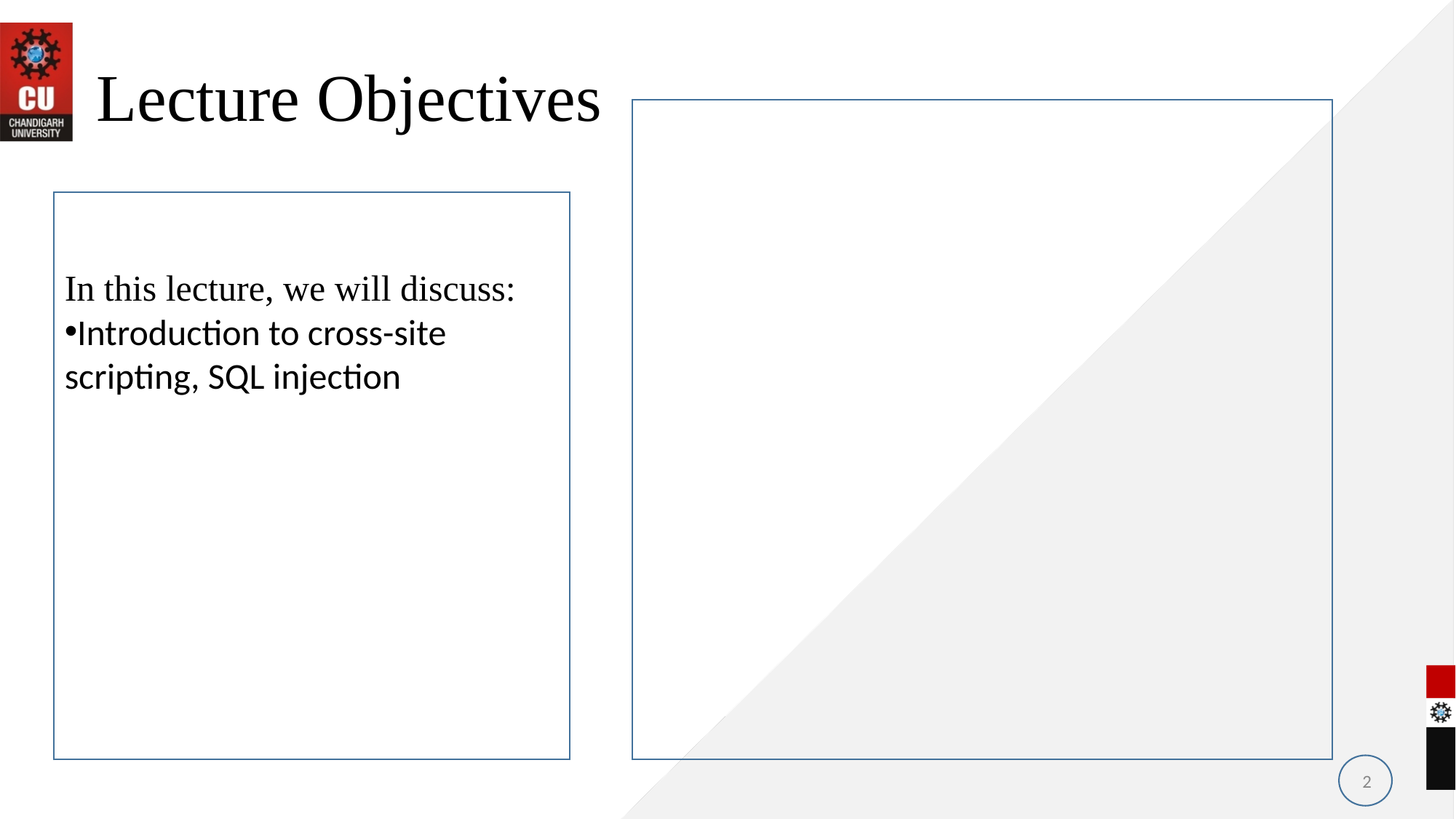

# Lecture Objectives

In this lecture, we will discuss:
Introduction to cross-site scripting, SQL injection

2